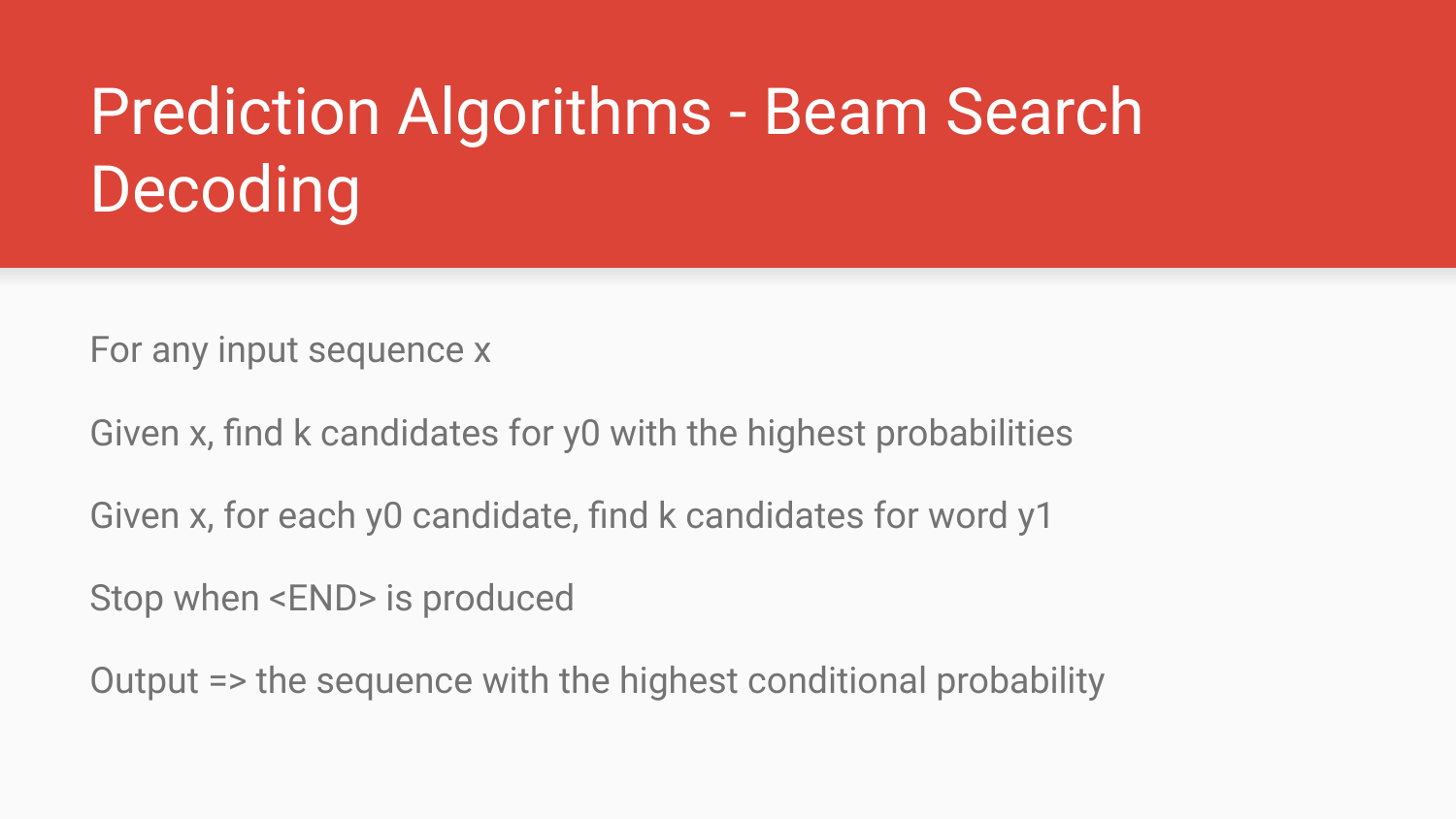

# Prediction Algorithms - Beam Search Decoding
For any input sequence x
Given x, find k candidates for y0 with the highest probabilities
Given x, for each y0 candidate, find k candidates for word y1
Stop when <END> is produced
Output => the sequence with the highest conditional probability